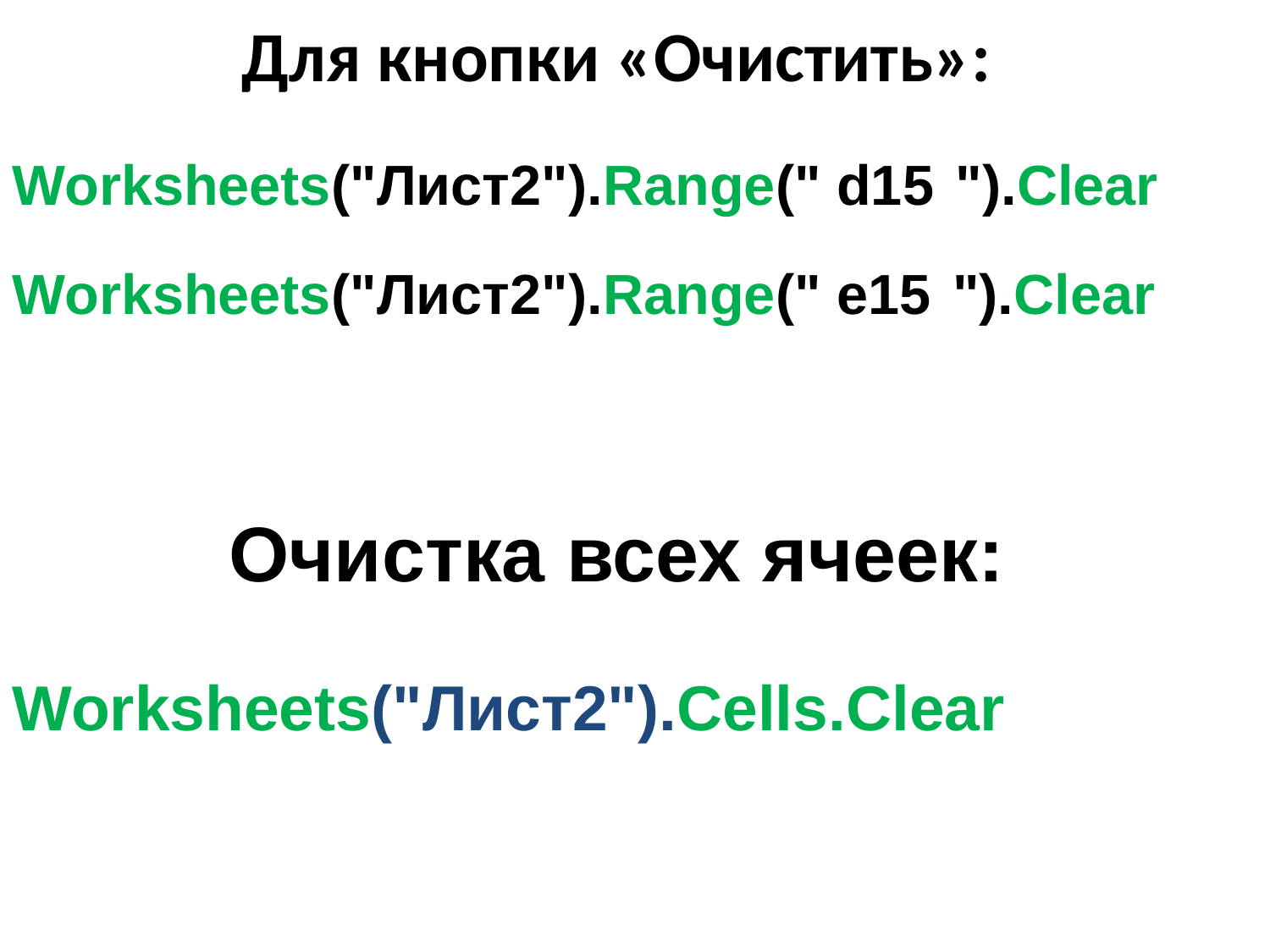

# Для кнопки «Очистить»:
Worksheets("Лист2").Range(" d15 ").Clear
Worksheets("Лист2").Range(" e15 ").Clear
Очистка всех ячеек:
Worksheets("Лист2").Сells.Clear